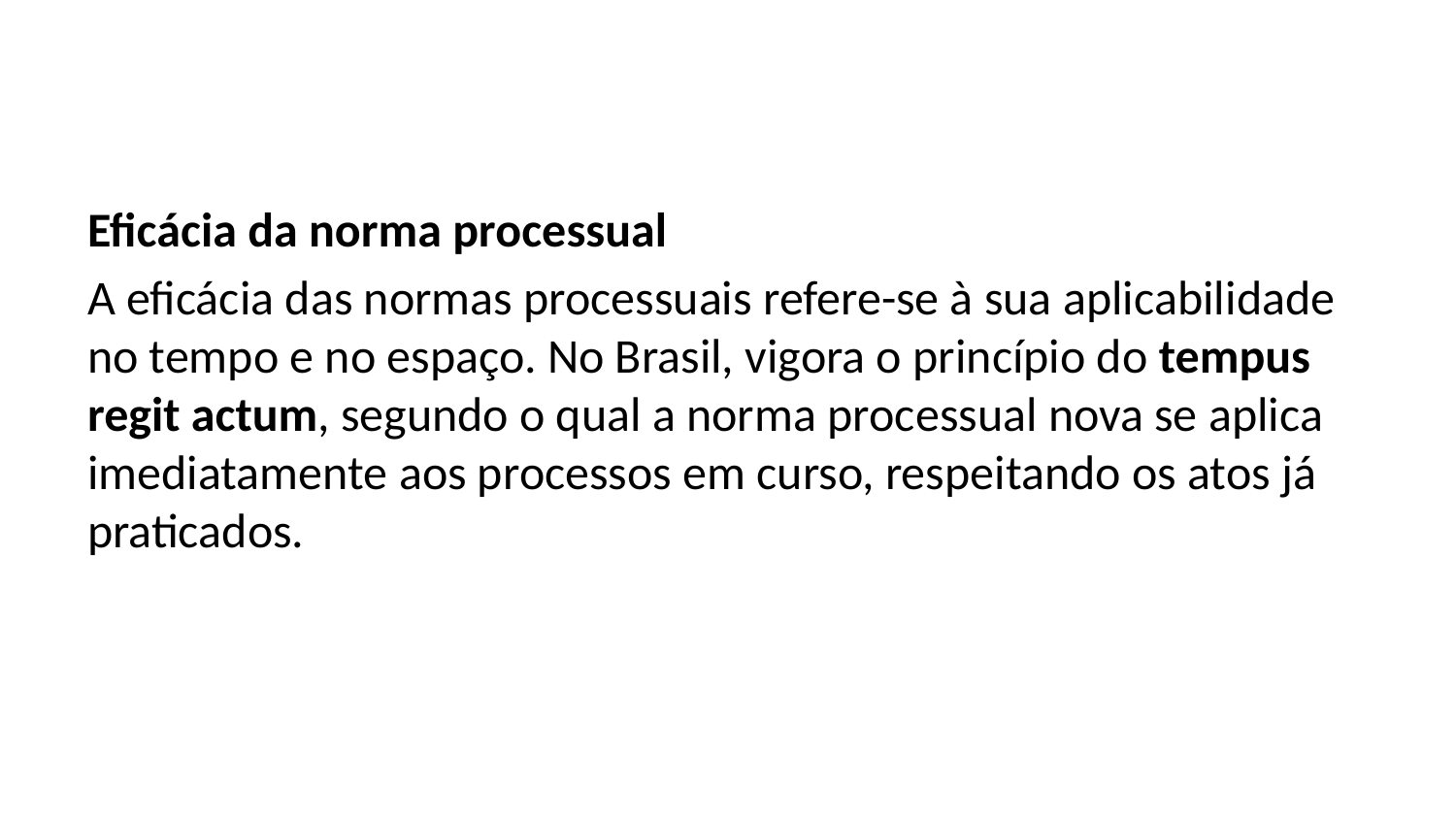

Eficácia da norma processual
A eficácia das normas processuais refere-se à sua aplicabilidade no tempo e no espaço. No Brasil, vigora o princípio do tempus regit actum, segundo o qual a norma processual nova se aplica imediatamente aos processos em curso, respeitando os atos já praticados.